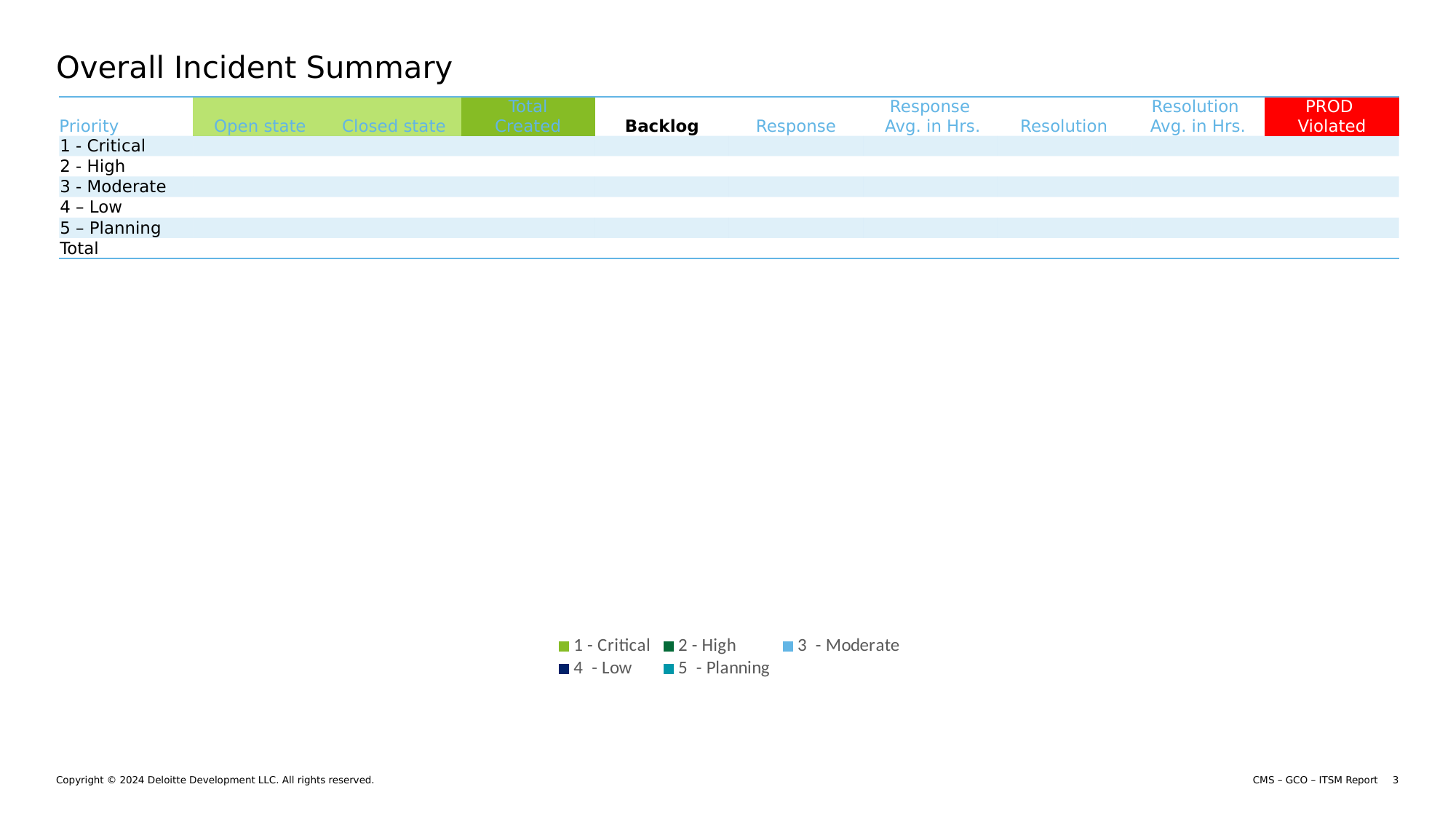

# Overall Incident Summary
| Priority | Open state | Closed state | Total Created | Backlog | Response | Response Avg. in Hrs. | Resolution | Resolution Avg. in Hrs. | PROD Violated |
| --- | --- | --- | --- | --- | --- | --- | --- | --- | --- |
| 1 - Critical |  |  |  |  |  |  |  |  |  |
| 2 - High |  |  |  |  |  |  |  |  |  |
| 3 - Moderate |  |  |  |  |  |  |  |  |  |
| 4 – Low |  |  |  |  |  |  |  |  |  |
| 5 – Planning |  |  |  |  |  |  |  |  |  |
| Total |  |  |  |  |  |  |  |  |  |

### Chart

| Category |  |
|---|---|
| 1 - Critical | None |
| 2 - High | None |
| 3  - Moderate | None |
| 4  - Low | None |
| 5  - Planning | None |